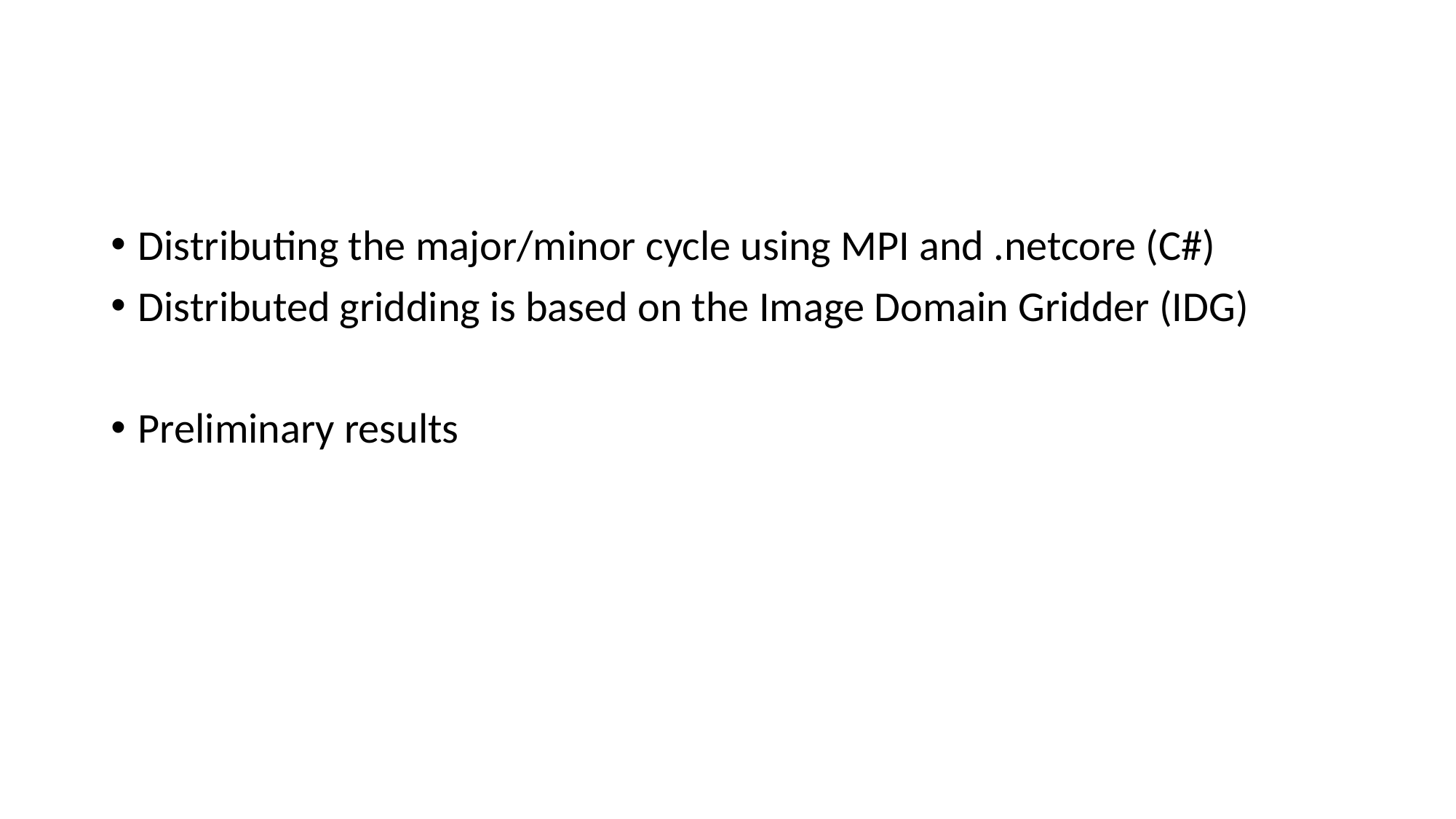

#
Distributing the major/minor cycle using MPI and .netcore (C#)
Distributed gridding is based on the Image Domain Gridder (IDG)

Preliminary results